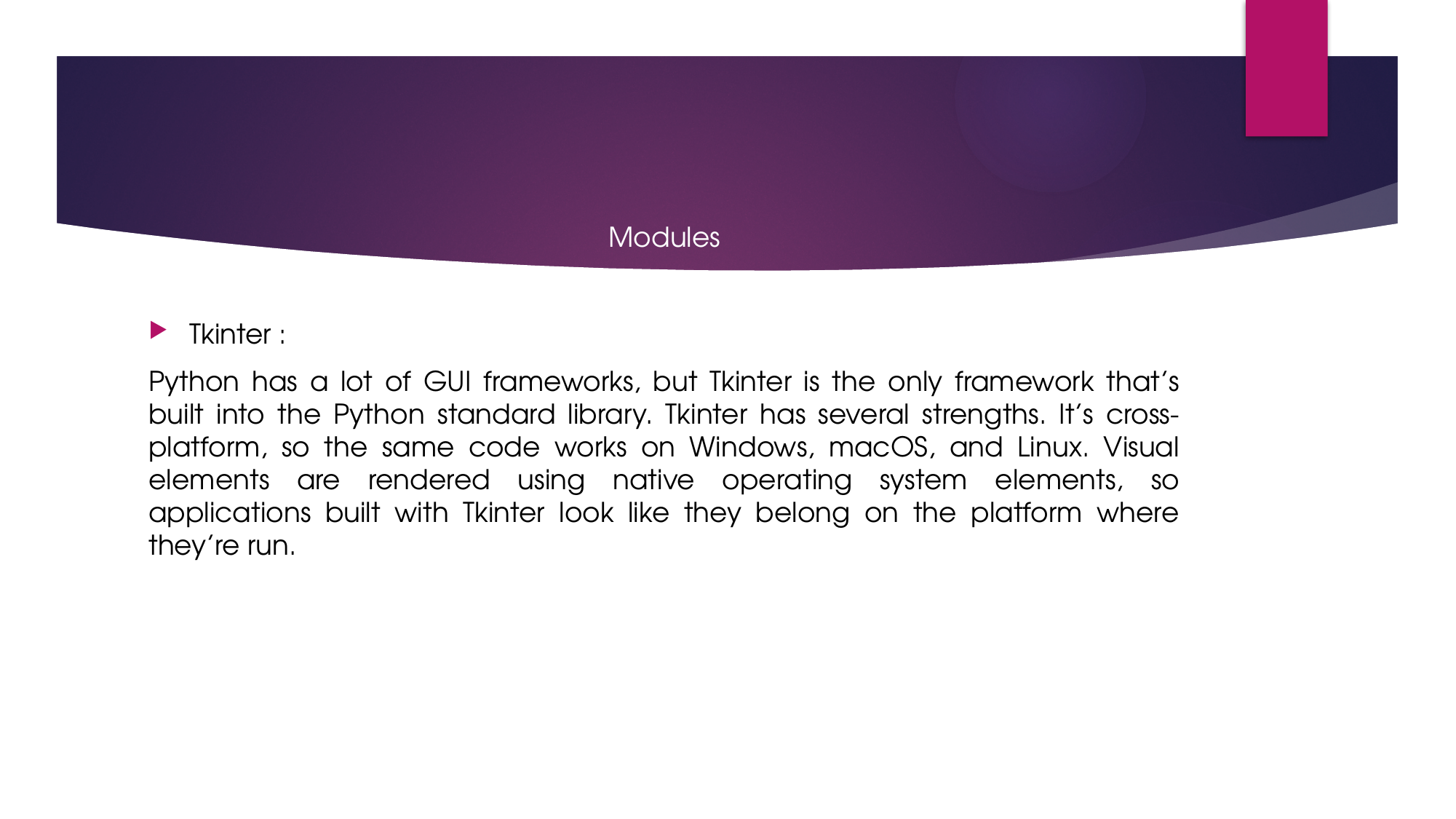

Modules
Tkinter :
Python has a lot of GUI frameworks, but Tkinter is the only framework that’s built into the Python standard library. Tkinter has several strengths. It’s cross-platform, so the same code works on Windows, macOS, and Linux. Visual elements are rendered using native operating system elements, so applications built with Tkinter look like they belong on the platform where they’re run.